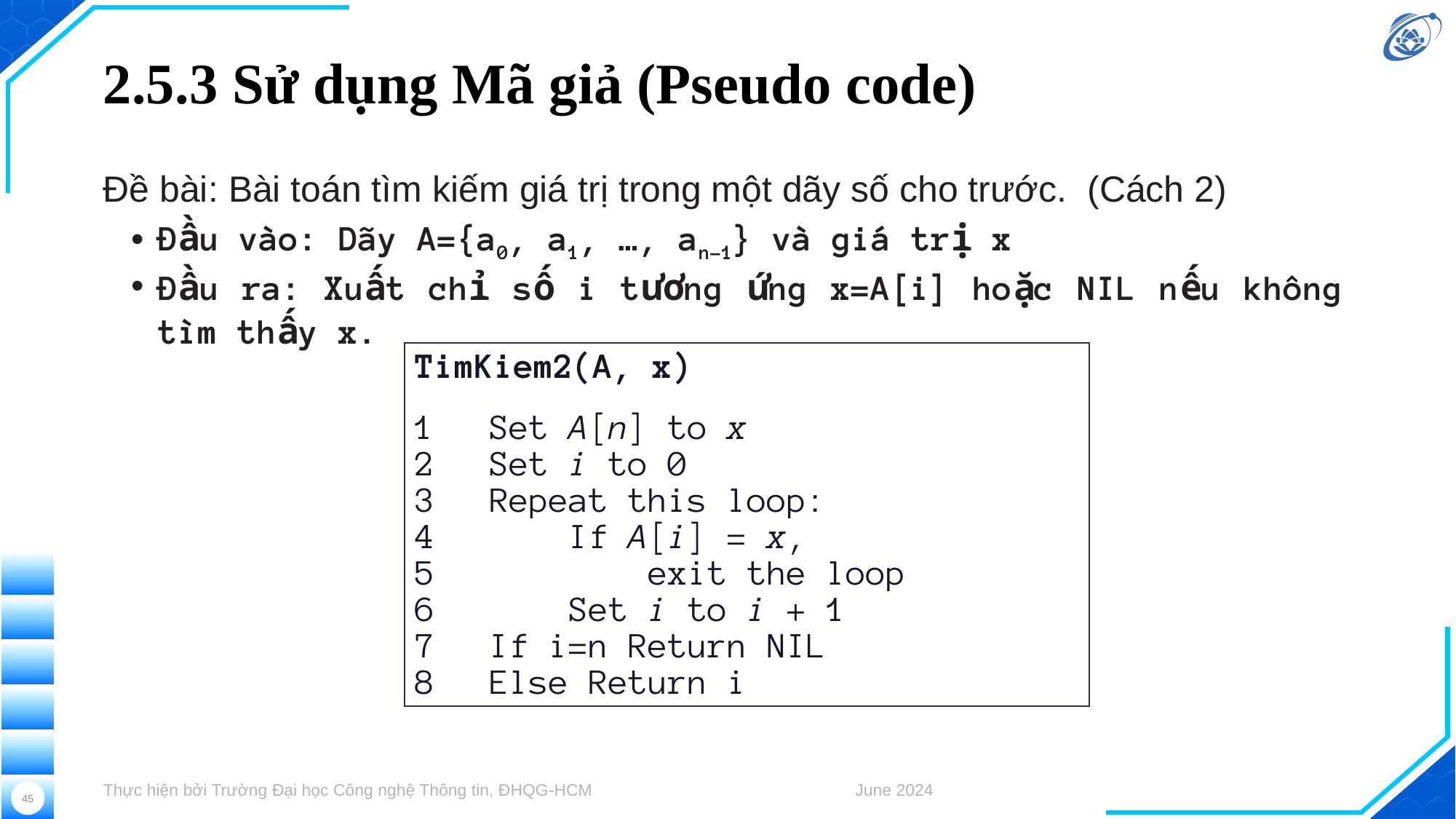

# 2.5.3 Sử dụng Mã giả (Pseudo code)
Đề bài: Bài toán tìm kiếm giá trị trong một dãy số cho trước.  (Cách 2)
Đầu vào: Dãy A={a0, a1, …, an-1} và giá trị x
Đầu ra: Xuất chỉ số i tương ứng x=A[i] hoặc NIL nếu không tìm thấy x.

| TimKiem2(A, x) |  |
| --- | --- |
| 1 2 3 4 5 6 7 8 | Set A[n] to x Set i to 0 Repeat this loop: If A[i] = x, exit the loop Set i to i + 1 If i=n Return NIL Else Return i |
Thực hiện bởi Trường Đại học Công nghệ Thông tin, ĐHQG-HCM
June 2024
45